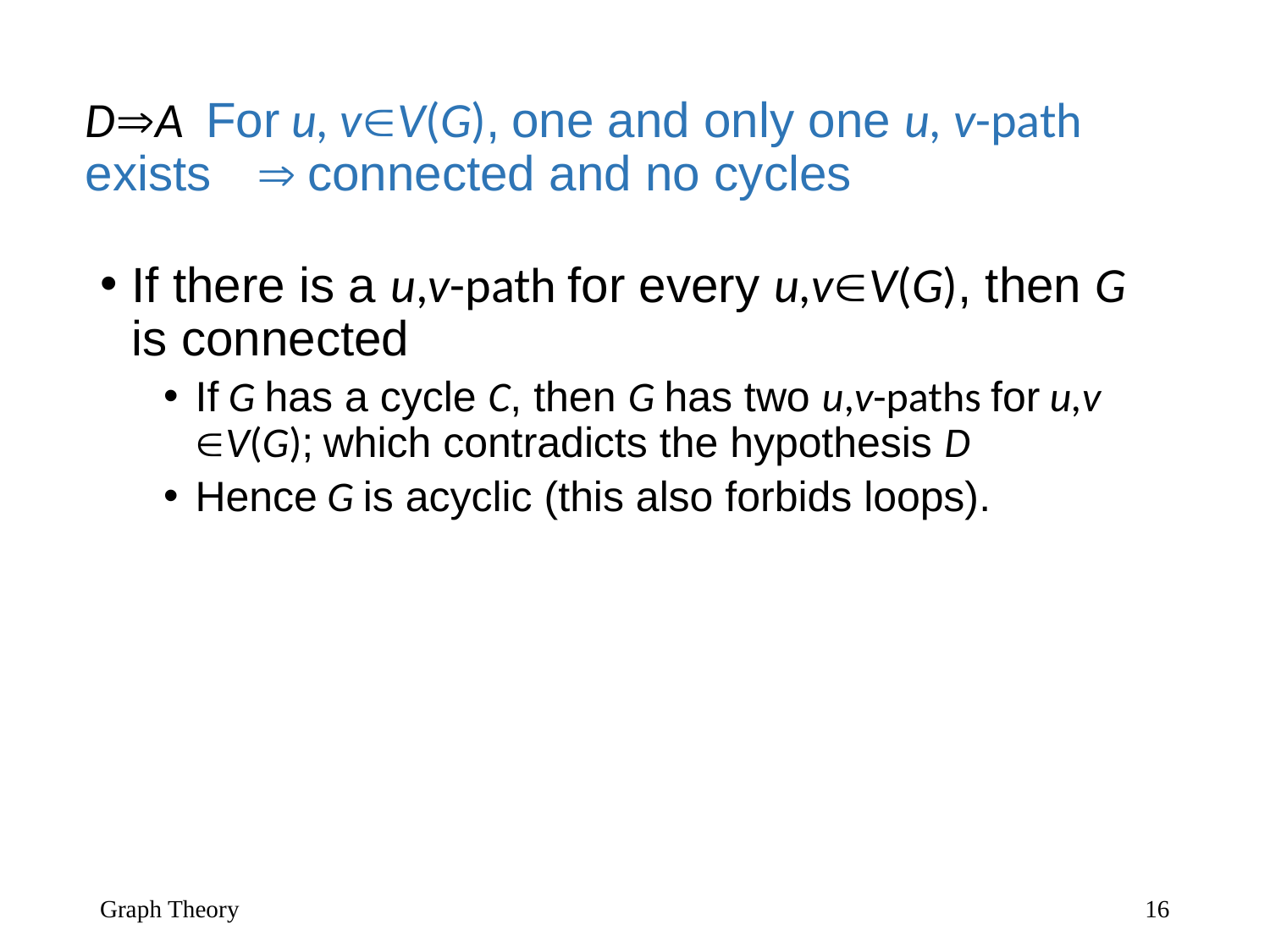

# D⇒A  For u, v∈V(G), one and only one u, v-path exists    ⇒ connected and no cycles
If there is a u,v-path for every u,v∈V(G), then G is connected
If G has a cycle C, then G has two u,v-paths for u,v ∈V(G); which contradicts the hypothesis D
Hence G is acyclic (this also forbids loops).

Graph Theory
16